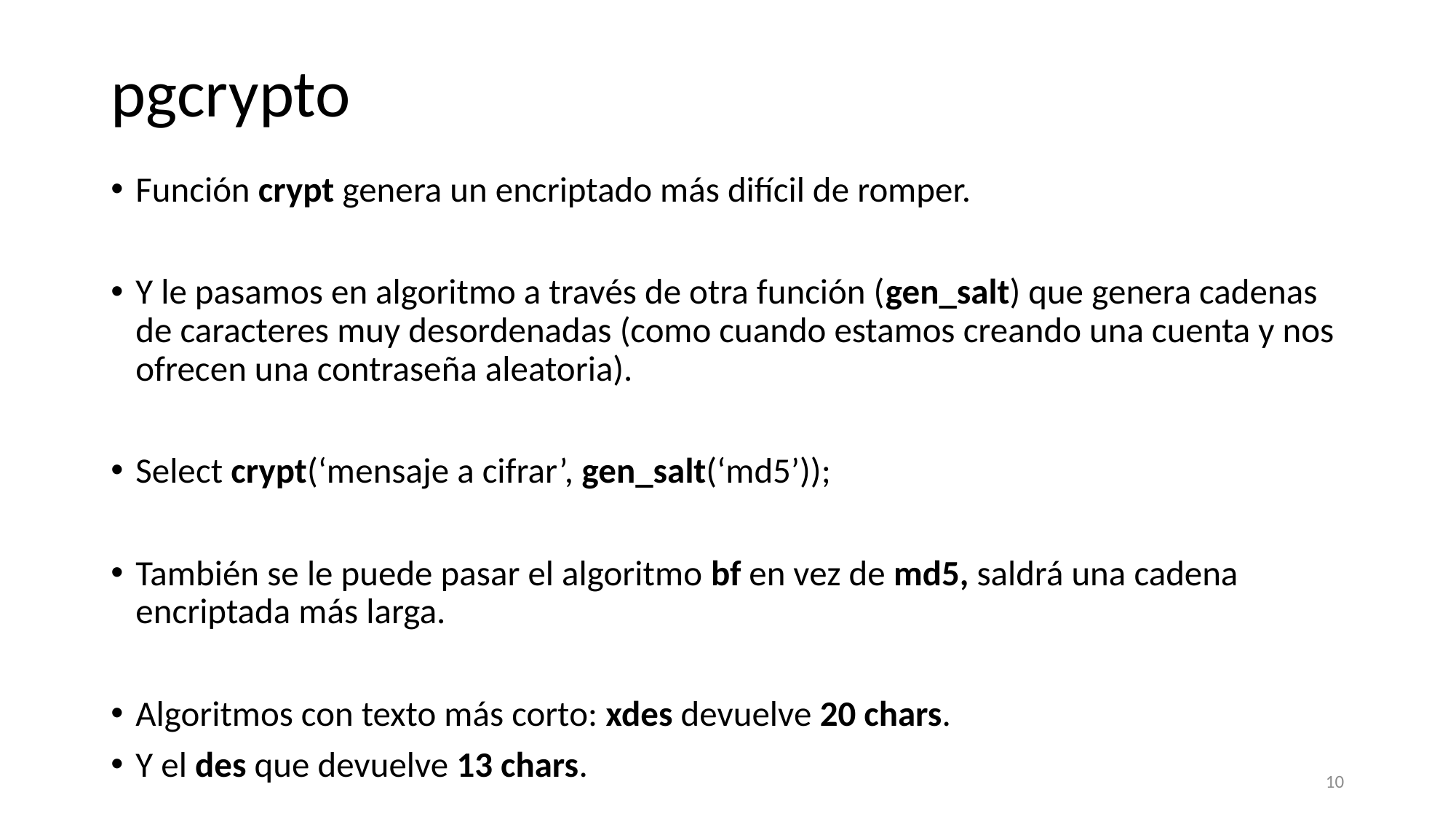

# pgcrypto
Función crypt genera un encriptado más difícil de romper.

Y le pasamos en algoritmo a través de otra función (gen_salt) que genera cadenas de caracteres muy desordenadas (como cuando estamos creando una cuenta y nos ofrecen una contraseña aleatoria).

Select crypt(‘mensaje a cifrar’, gen_salt(‘md5’));

También se le puede pasar el algoritmo bf en vez de md5, saldrá una cadena encriptada más larga.

Algoritmos con texto más corto: xdes devuelve 20 chars.
Y el des que devuelve 13 chars.
10